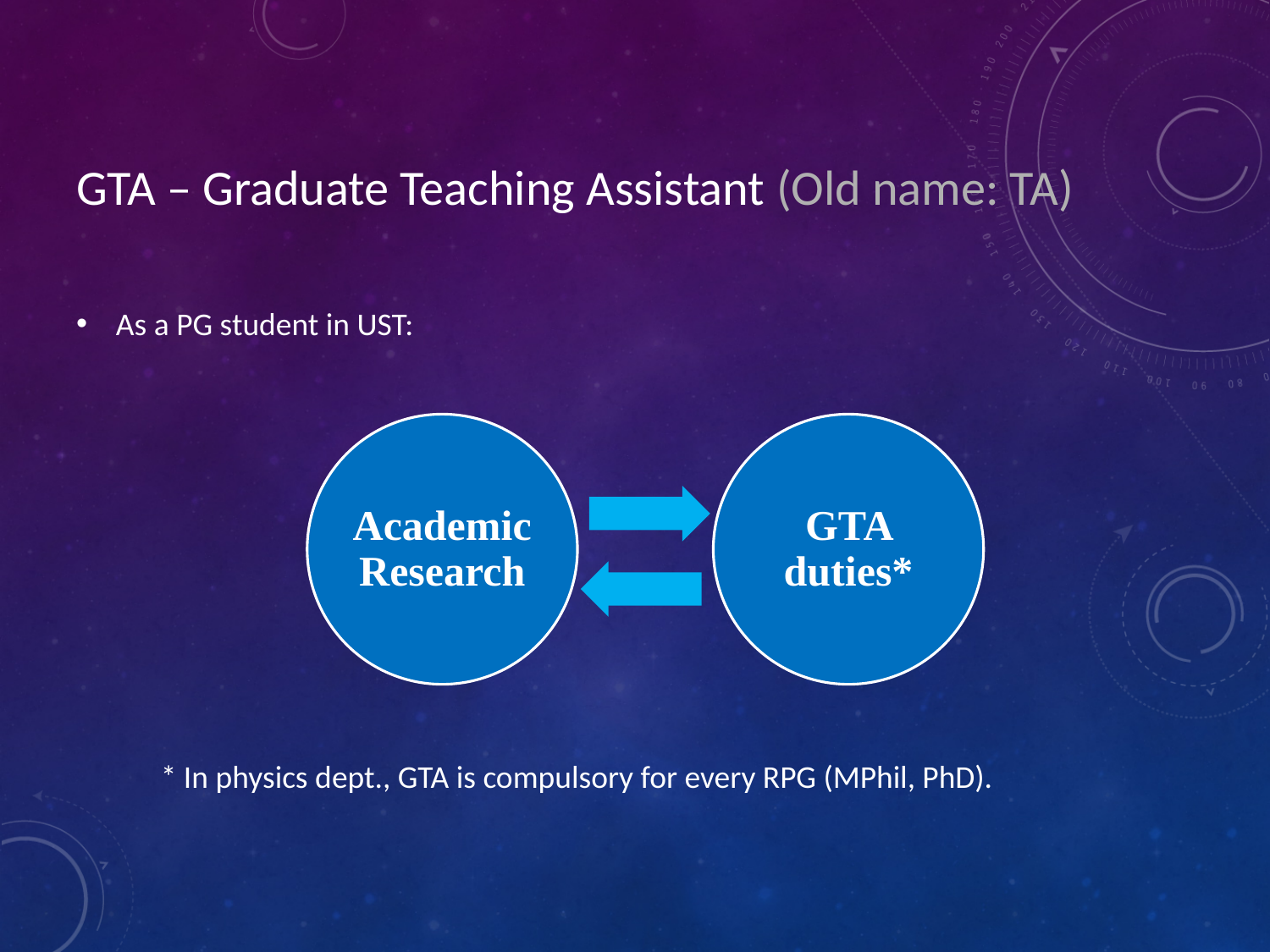

# GTA – Graduate Teaching Assistant (Old name: TA)
As a PG student in UST:
Academic Research

GTA duties*

* In physics dept., GTA is compulsory for every RPG (MPhil, PhD).